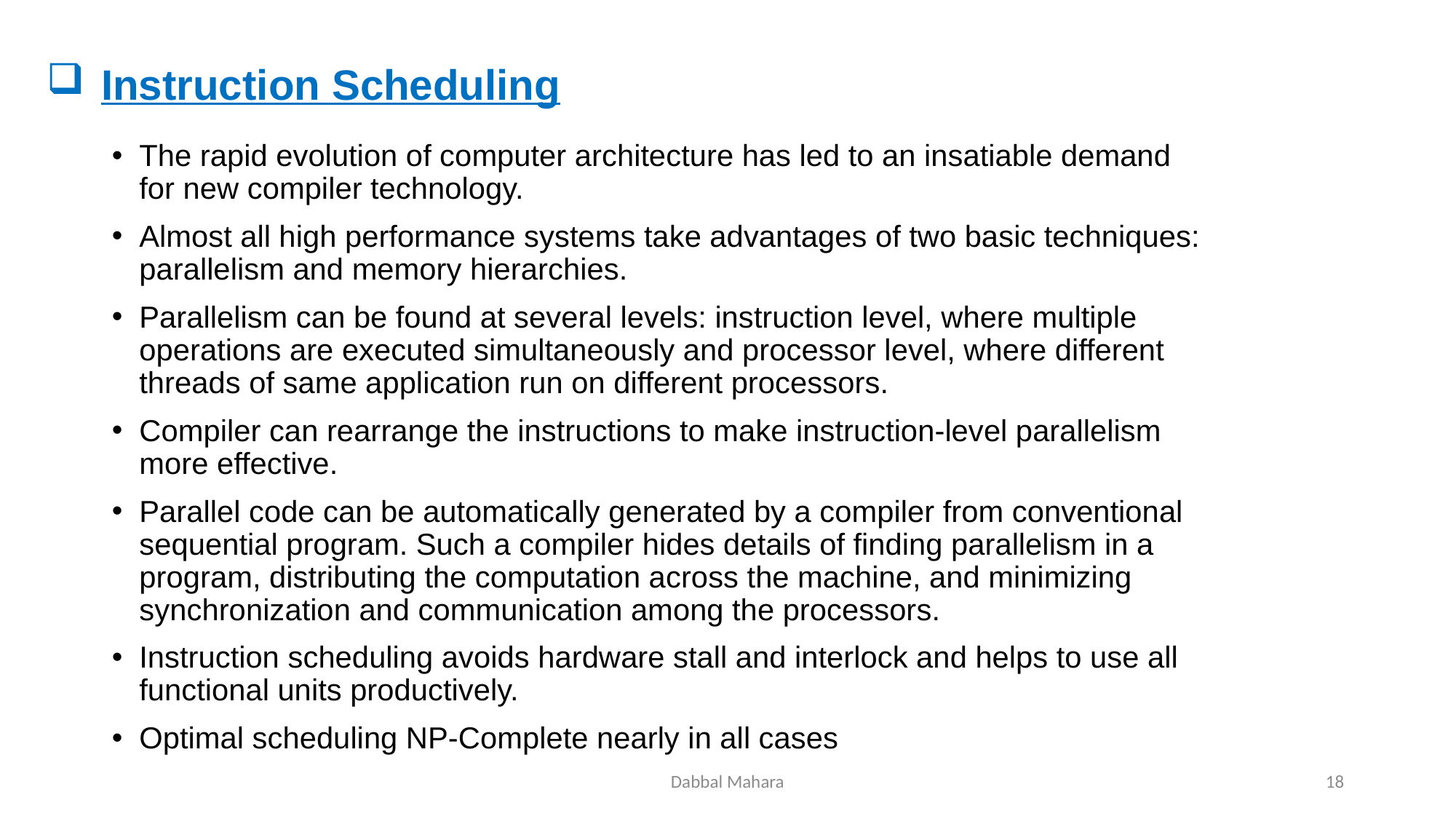

# Instruction Scheduling
The rapid evolution of computer architecture has led to an insatiable demand for new compiler technology.
Almost all high performance systems take advantages of two basic techniques: parallelism and memory hierarchies.
Parallelism can be found at several levels: instruction level, where multiple operations are executed simultaneously and processor level, where different threads of same application run on different processors.
Compiler can rearrange the instructions to make instruction-level parallelism more effective.
Parallel code can be automatically generated by a compiler from conventional sequential program. Such a compiler hides details of finding parallelism in a program, distributing the computation across the machine, and minimizing synchronization and communication among the processors.
Instruction scheduling avoids hardware stall and interlock and helps to use all functional units productively.
Optimal scheduling NP-Complete nearly in all cases

Dabbal Mahara
18